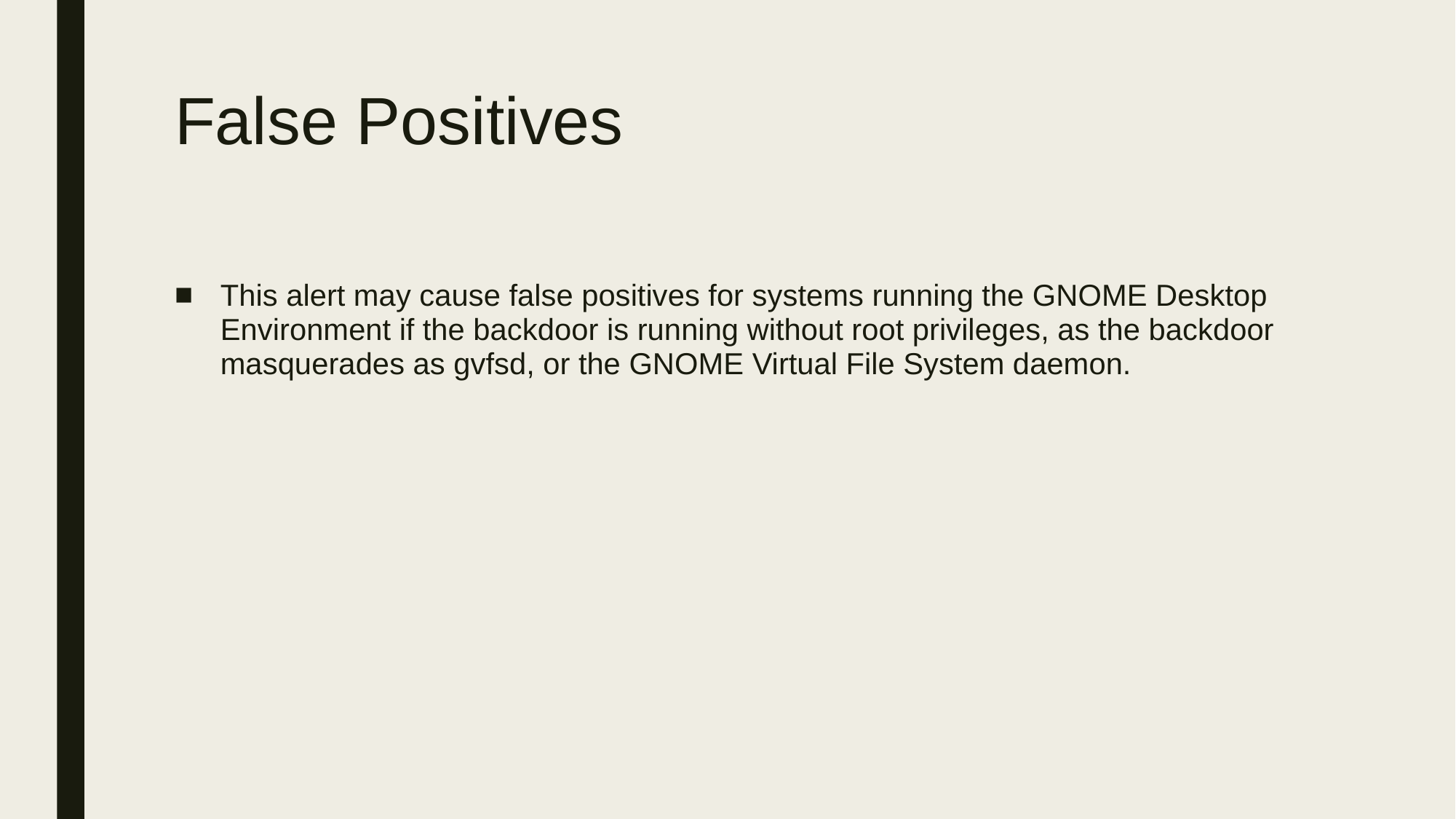

# False Positives
This alert may cause false positives for systems running the GNOME Desktop Environment if the backdoor is running without root privileges, as the backdoor masquerades as gvfsd, or the GNOME Virtual File System daemon.